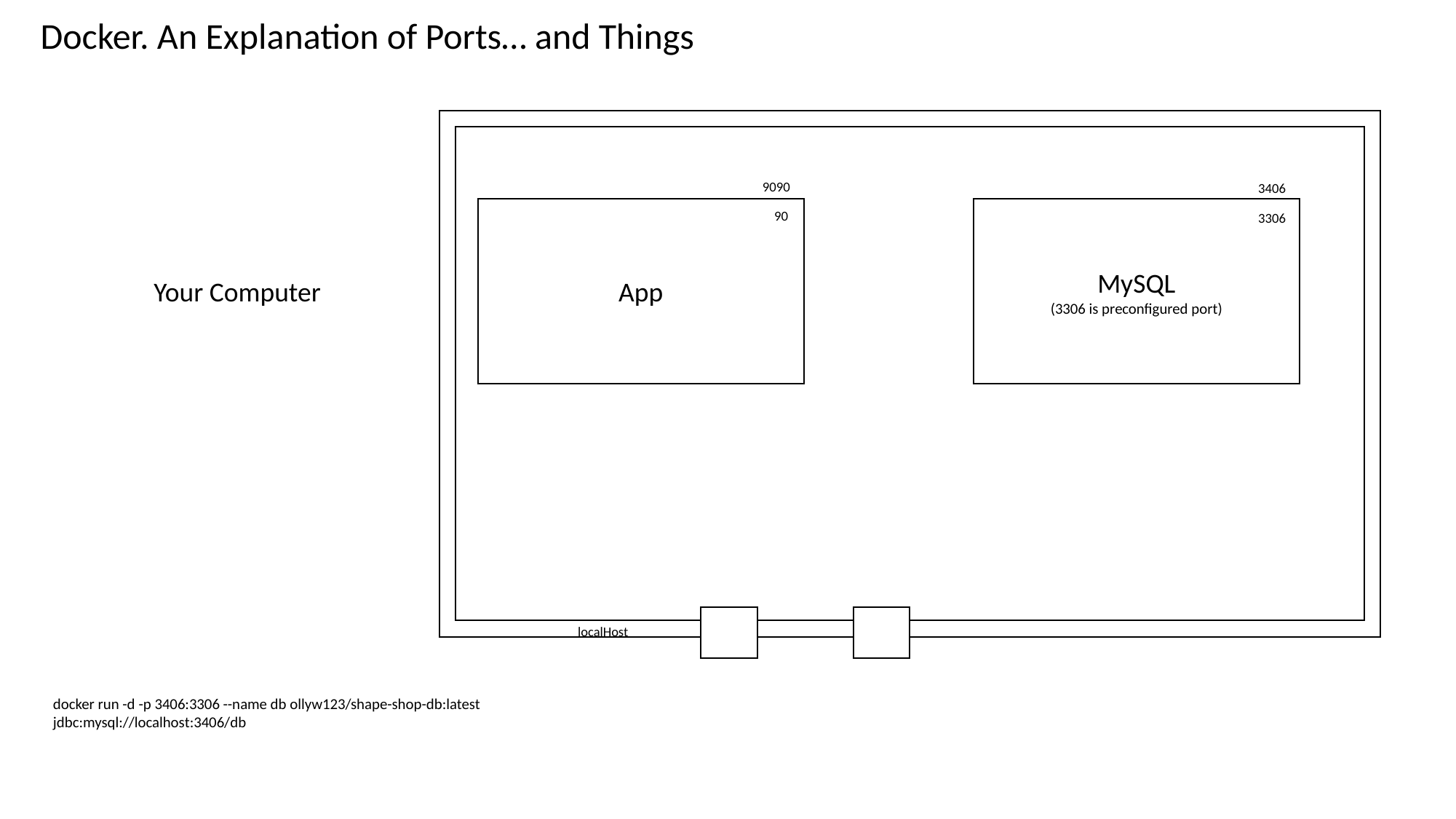

Docker. An Explanation of Ports… and Things

9090
   3406
App
MySQL
(3306 is preconfigured port)
   90
   3306
Your Computer

   localHost
docker run -d -p 3406:3306 --name db ollyw123/shape-shop-db:latest
jdbc:mysql://localhost:3406/db